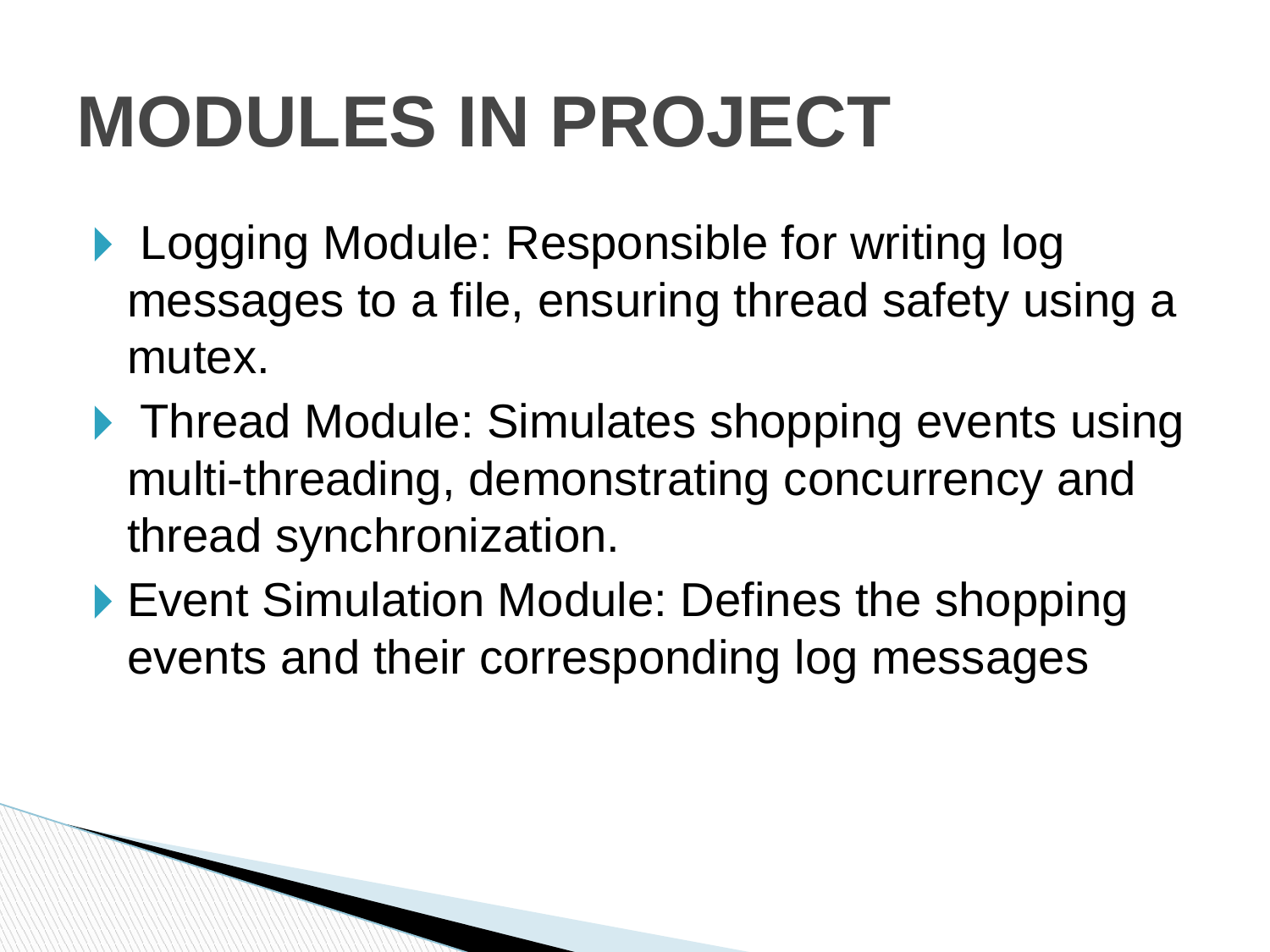

# MODULES IN PROJECT
 Logging Module: Responsible for writing log messages to a file, ensuring thread safety using a mutex.
 Thread Module: Simulates shopping events using multi-threading, demonstrating concurrency and thread synchronization.
Event Simulation Module: Defines the shopping events and their corresponding log messages